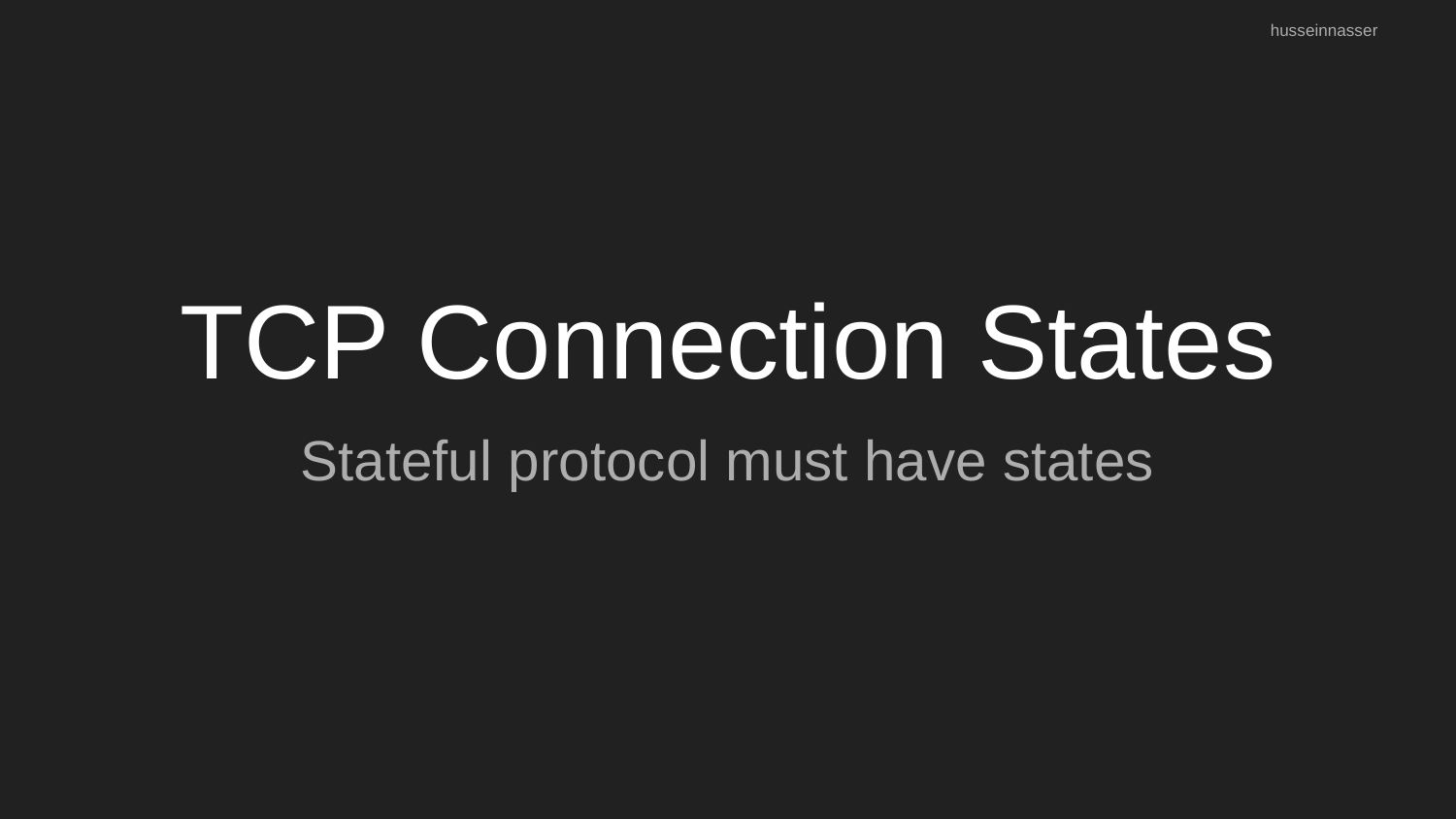

husseinnasser
# TCP Connection States
Stateful protocol must have states